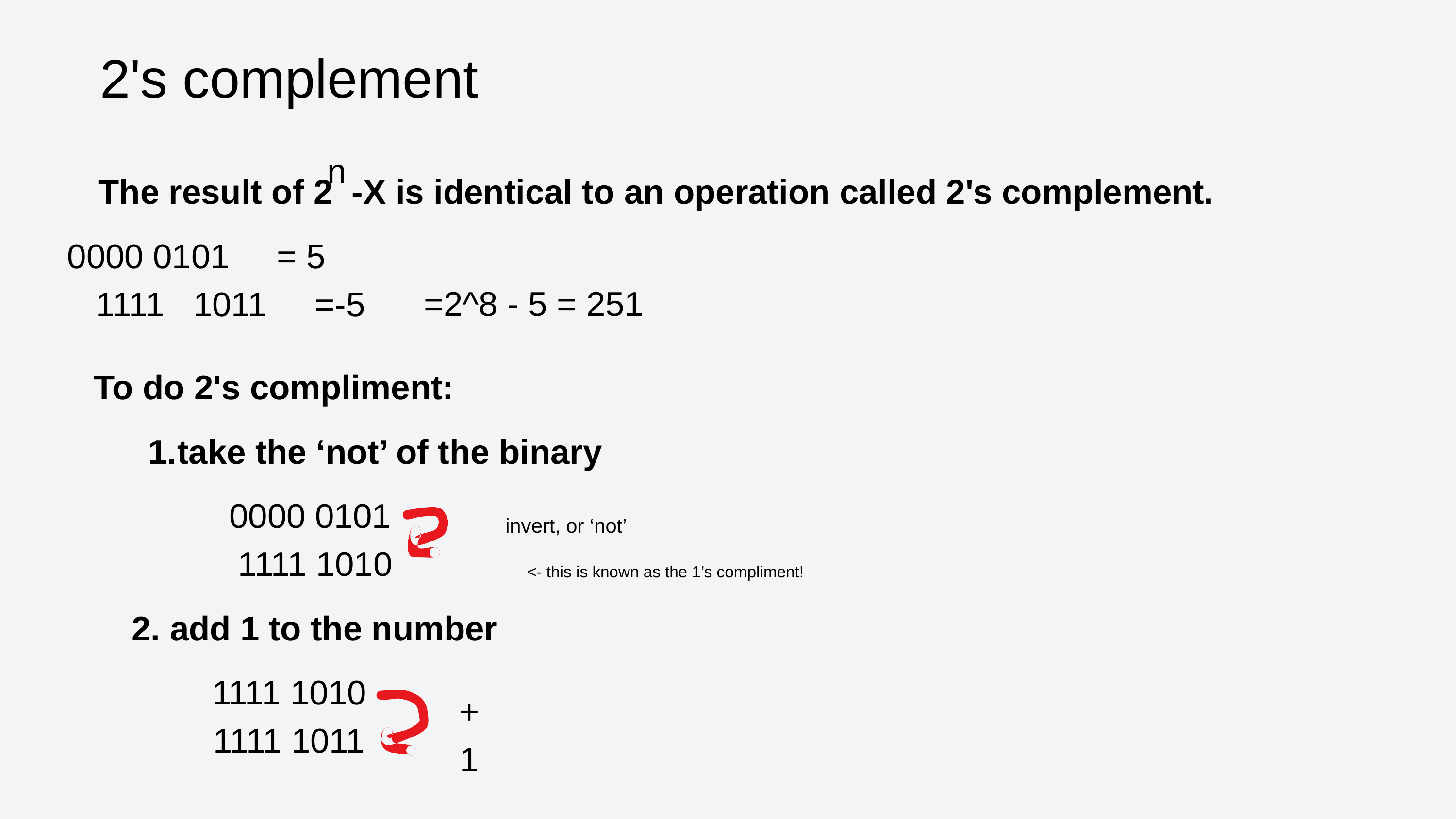

2's complement
n
The result of 2  -X is identical to an operation called 2's complement.
0000 0101     = 5
 1111   1011     =-5
=2^8 - 5 = 251
To do 2's compliment:
take the ‘not’ of the binary
0000 0101
1111 1010

invert, or ‘not’
<- this is known as the 1’s compliment!
2. add 1 to the number
1111 1010
1111 1011
+1